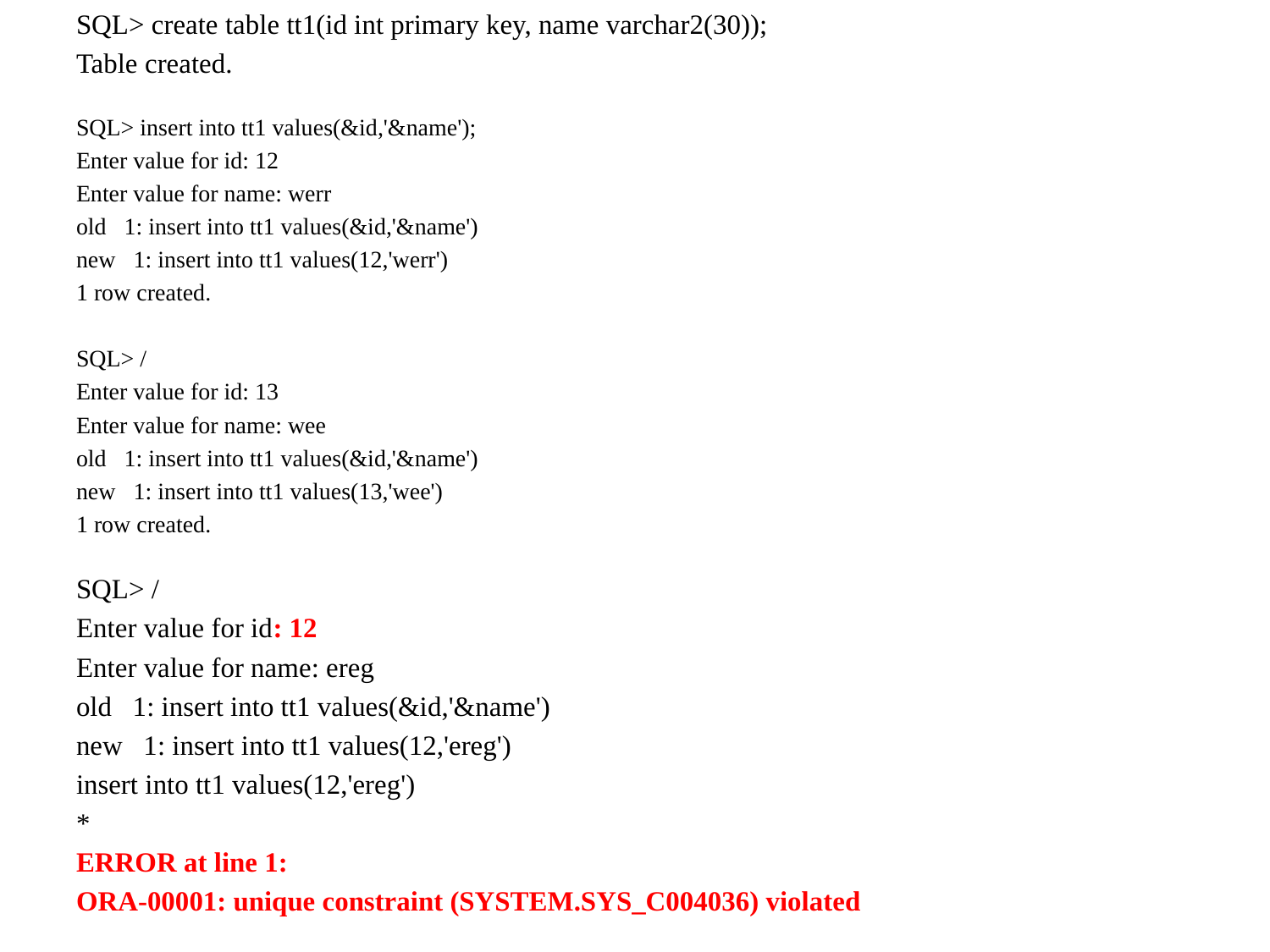

SQL> create table tt1(id int primary key, name varchar2(30));
Table created.

SQL> insert into tt1 values(&id,'&name');
Enter value for id: 12
Enter value for name: werr
old   1: insert into tt1 values(&id,'&name')
new   1: insert into tt1 values(12,'werr')
1 row created.

SQL> /
Enter value for id: 13
Enter value for name: wee
old   1: insert into tt1 values(&id,'&name')
new   1: insert into tt1 values(13,'wee')
1 row created.

SQL> /
Enter value for id: 12
Enter value for name: ereg
old   1: insert into tt1 values(&id,'&name')
new   1: insert into tt1 values(12,'ereg')
insert into tt1 values(12,'ereg')
*
ERROR at line 1:
ORA-00001: unique constraint (SYSTEM.SYS_C004036) violated